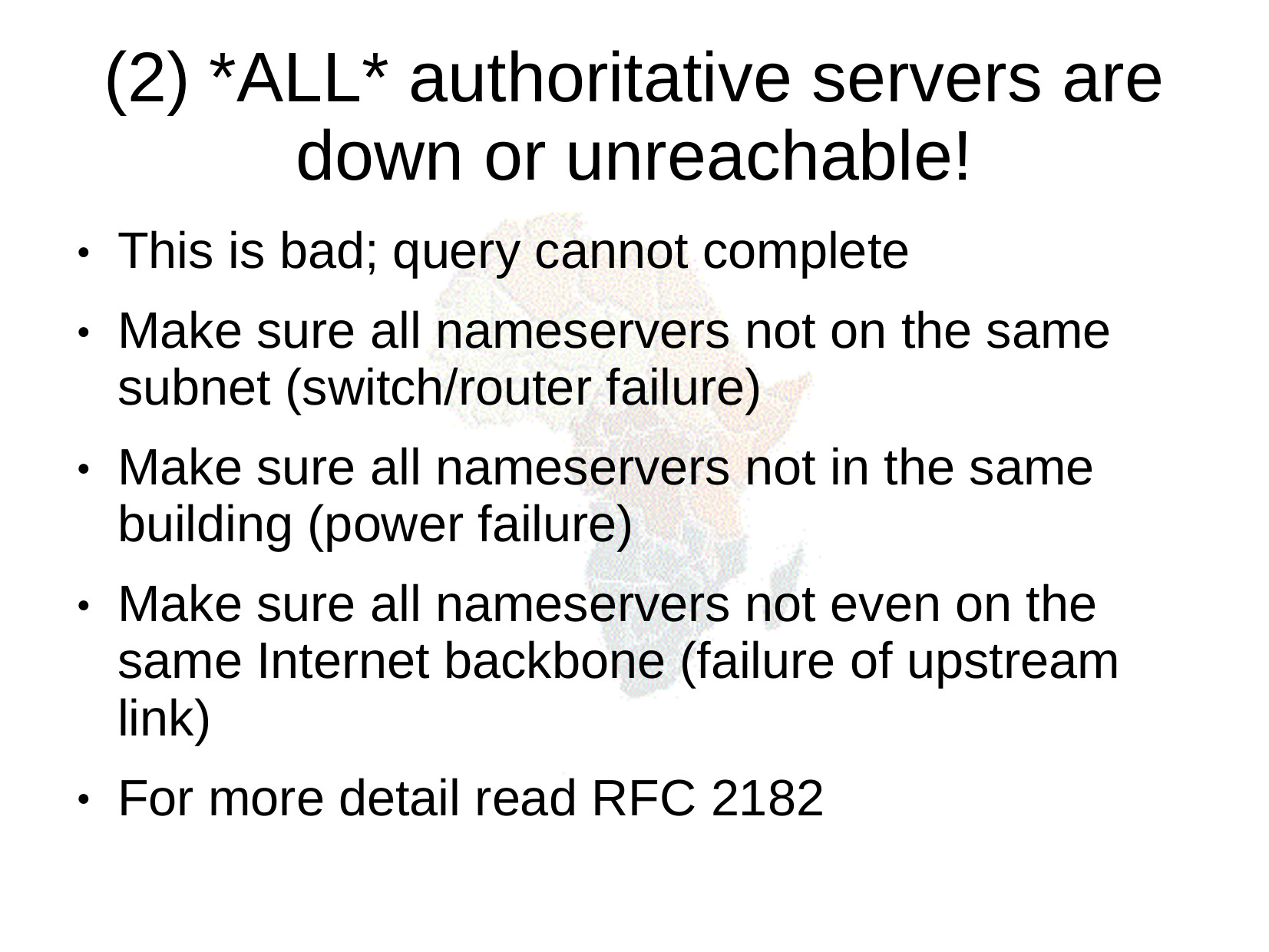

(2) *ALL* authoritative servers are down or unreachable!
This is bad; query cannot complete
Make sure all nameservers not on the same subnet (switch/router failure)
Make sure all nameservers not in the same building (power failure)
Make sure all nameservers not even on the same Internet backbone (failure of upstream link)
For more detail read RFC 2182